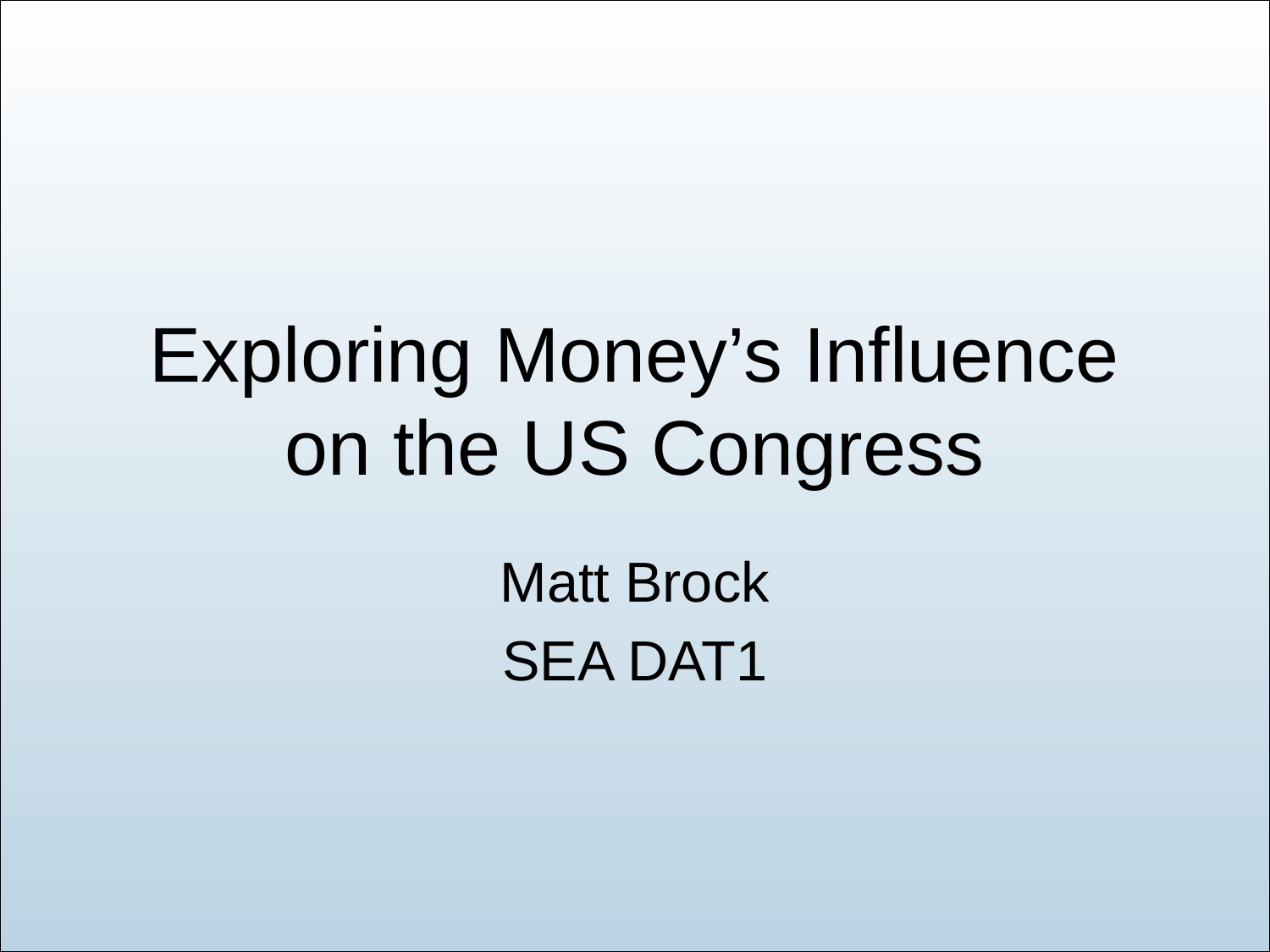

# Exploring Money’s Influence on the US Congress
Matt Brock
SEA DAT1